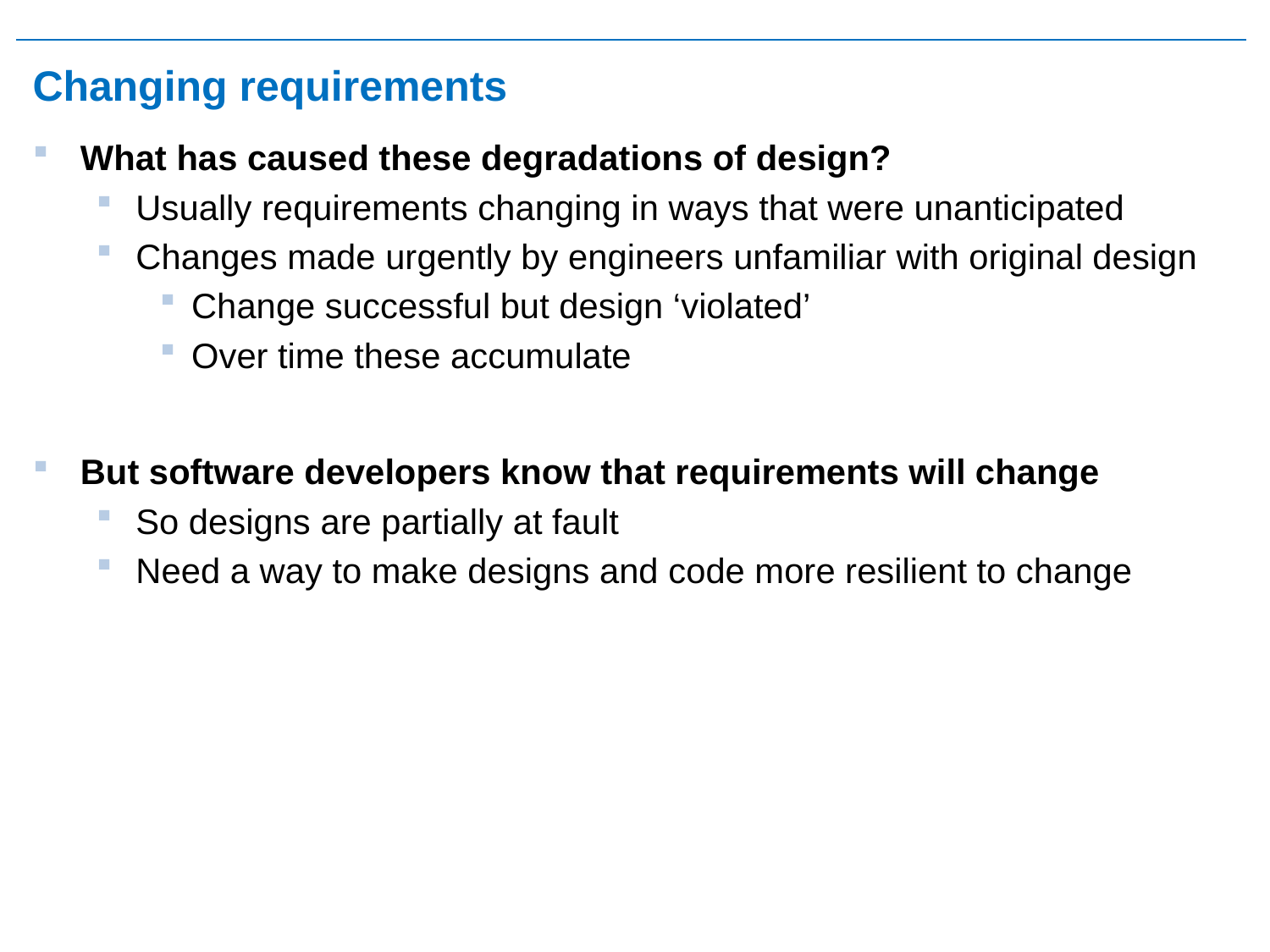

# Changing requirements
What has caused these degradations of design?
Usually requirements changing in ways that were unanticipated
Changes made urgently by engineers unfamiliar with original design
Change successful but design ‘violated’
Over time these accumulate

But software developers know that requirements will change
So designs are partially at fault
Need a way to make designs and code more resilient to change